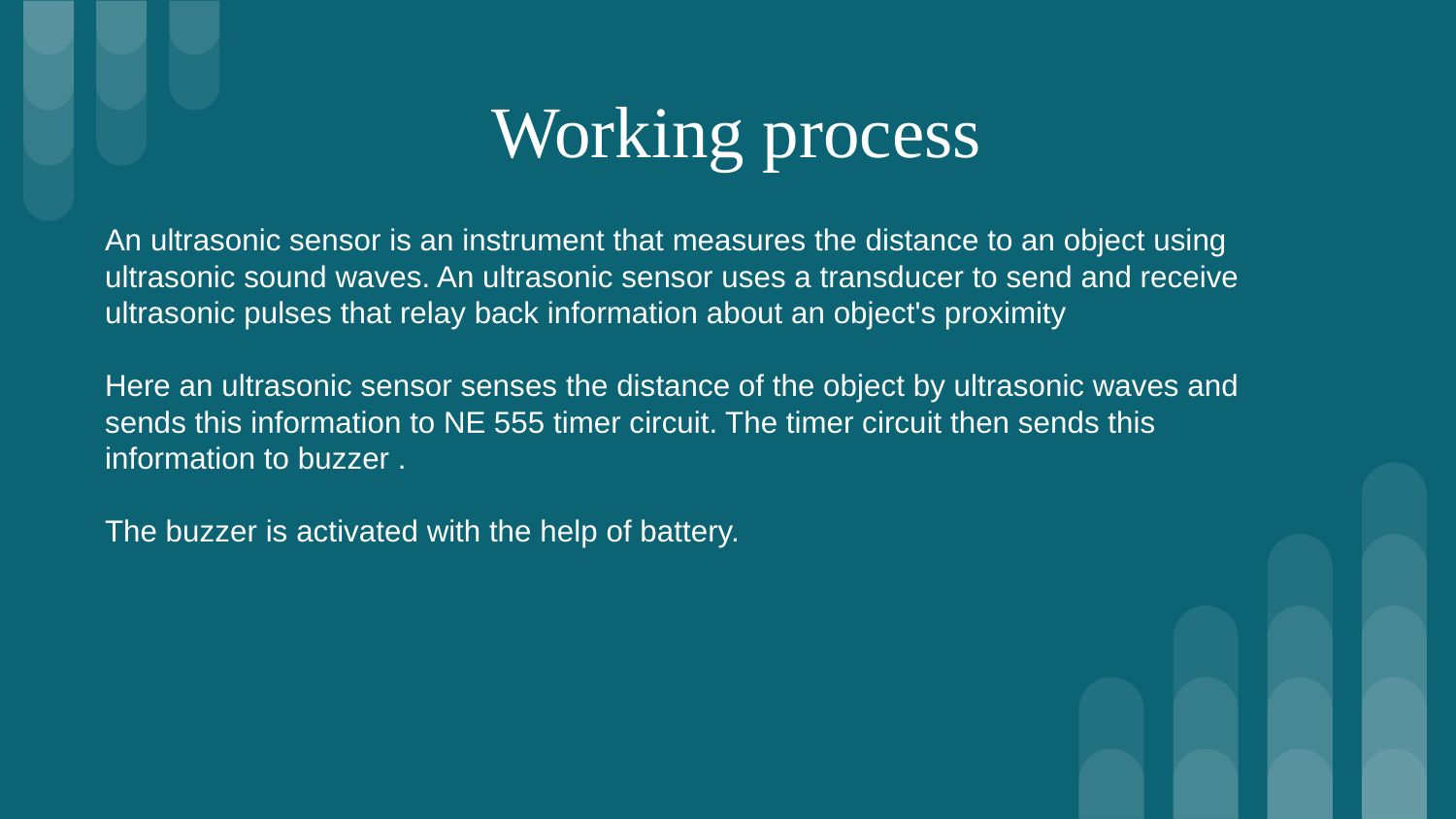

# Working process
An ultrasonic sensor is an instrument that measures the distance to an object using ultrasonic sound waves. An ultrasonic sensor uses a transducer to send and receive ultrasonic pulses that relay back information about an object's proximity

Here an ultrasonic sensor senses the distance of the object by ultrasonic waves and sends this information to NE 555 timer circuit. The timer circuit then sends this information to buzzer .

The buzzer is activated with the help of battery.